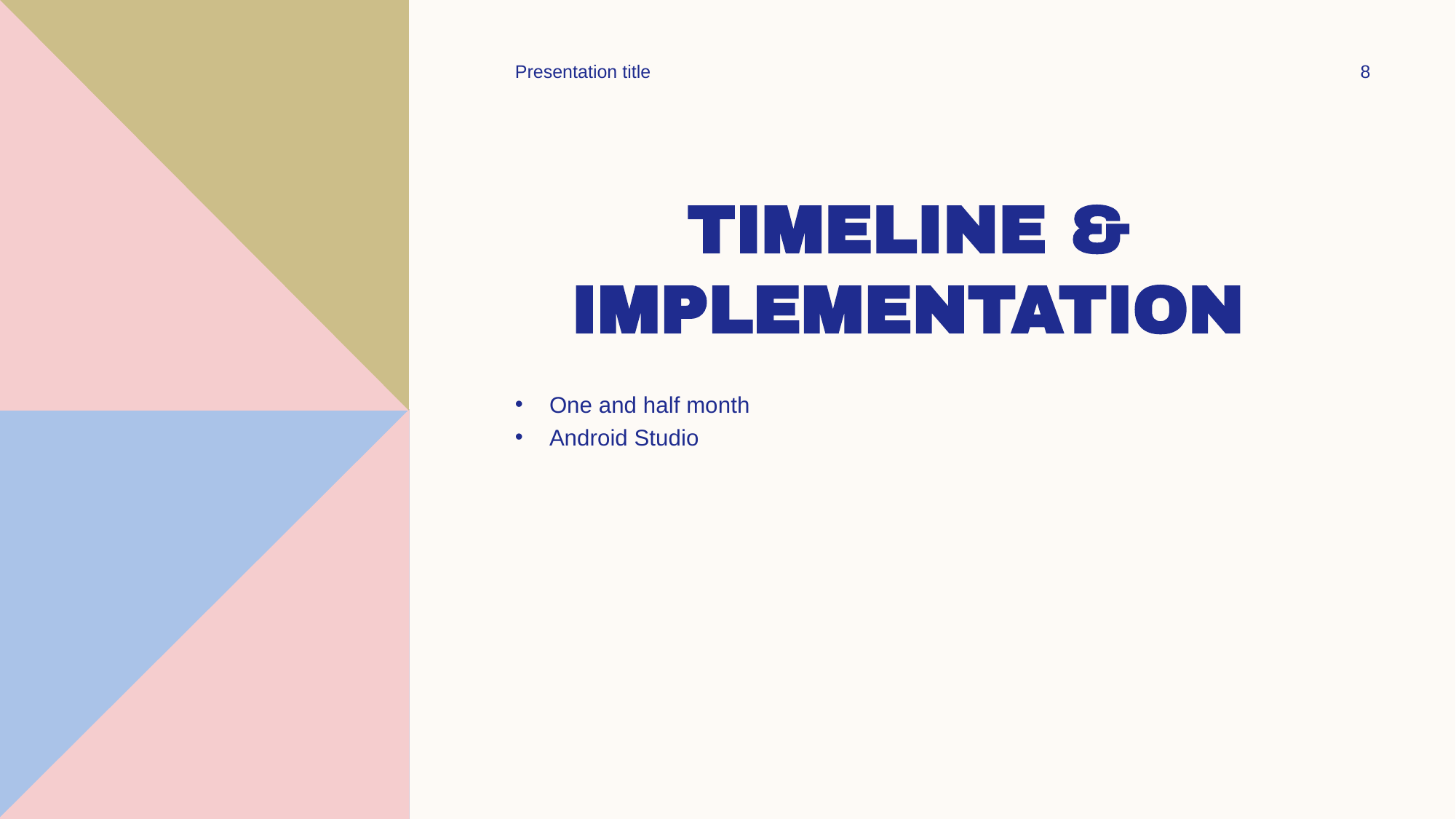

Presentation title
8
# Timeline & implementation
One and half month
Android Studio